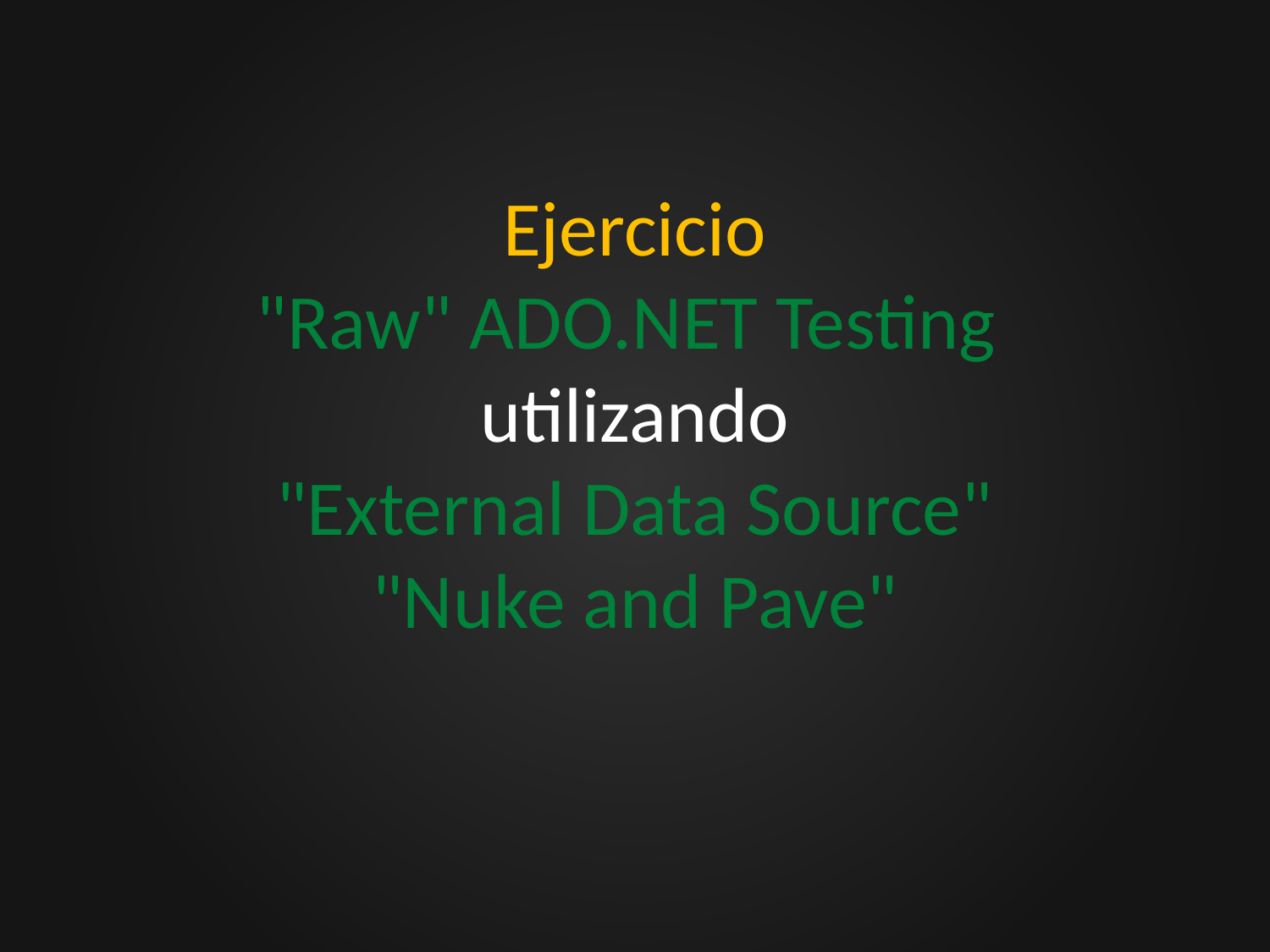

Ejercicio
"Raw" ADO.NET Testing
utilizando
"External Data Source"
"Nuke and Pave"